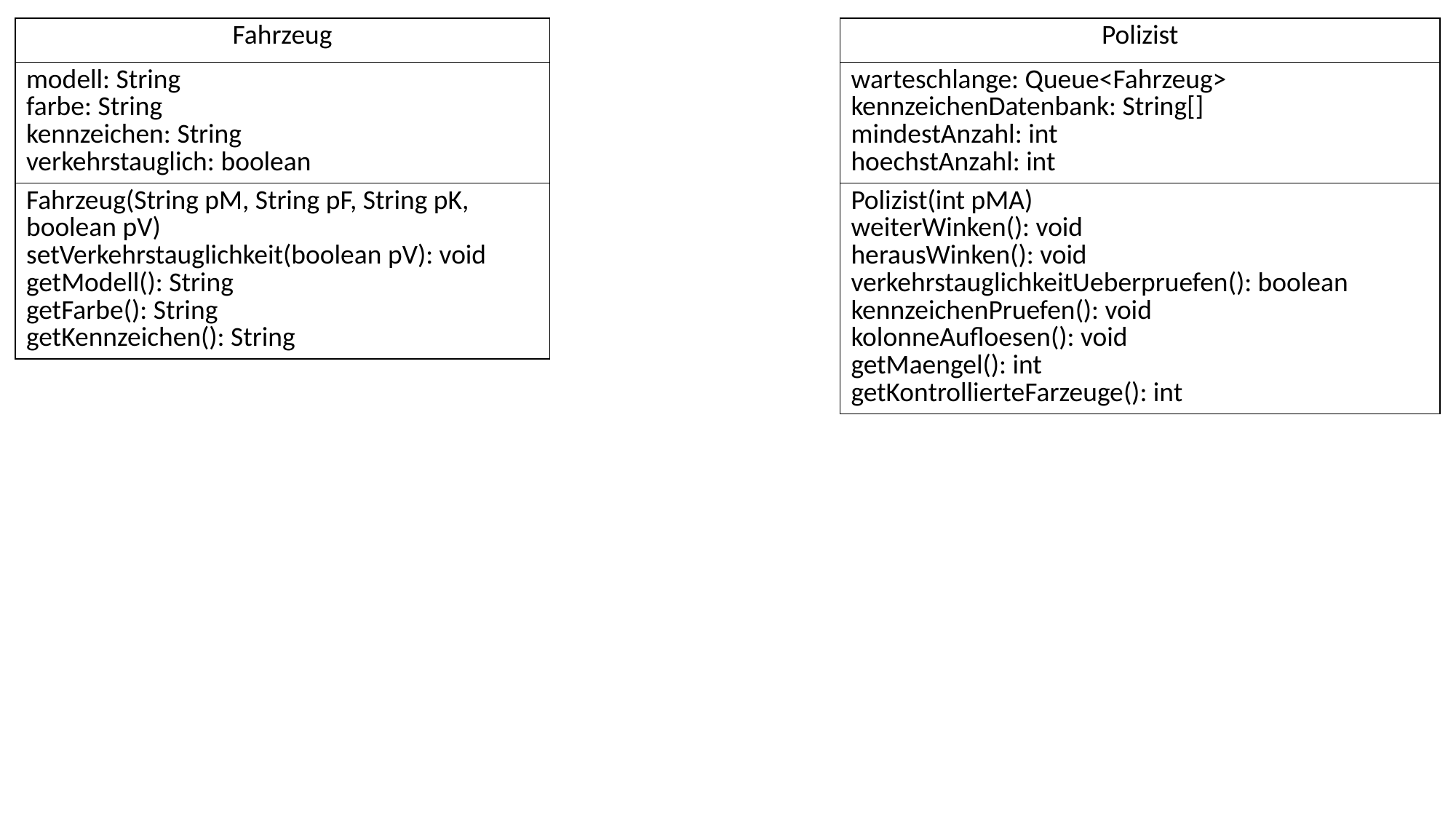

| Fahrzeug |
| --- |
| modell: String farbe: String kennzeichen: String verkehrstauglich: boolean |
| Fahrzeug(String pM, String pF, String pK, boolean pV) setVerkehrstauglichkeit(boolean pV): void getModell(): String getFarbe(): String getKennzeichen(): String |
| Polizist |
| --- |
| warteschlange: Queue<Fahrzeug> kennzeichenDatenbank: String[] mindestAnzahl: int hoechstAnzahl: int |
| Polizist(int pMA) weiterWinken(): void herausWinken(): void verkehrstauglichkeitUeberpruefen(): boolean kennzeichenPruefen(): void kolonneAufloesen(): void getMaengel(): int getKontrollierteFarzeuge(): int |